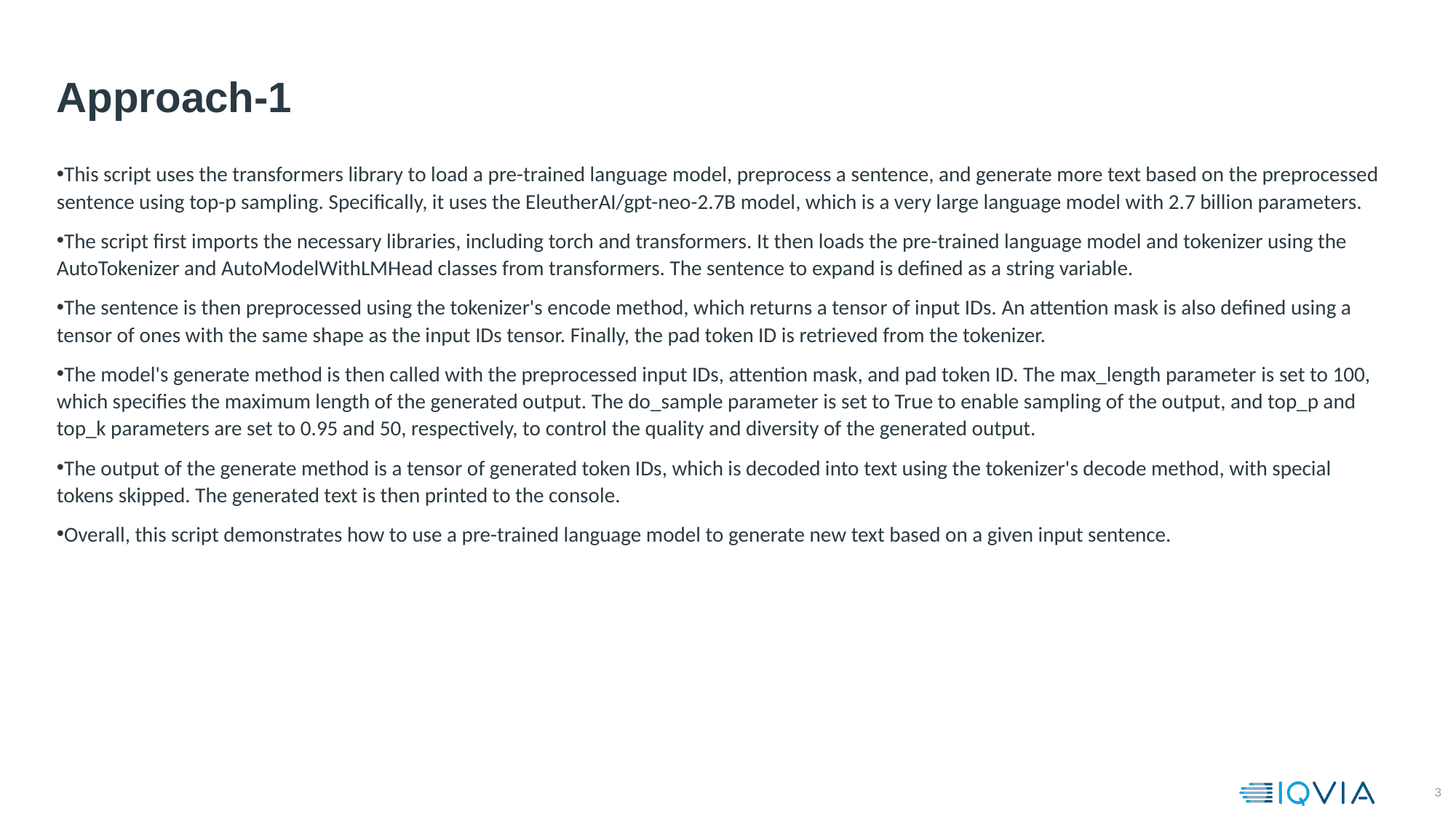

# Approach-1
This script uses the transformers library to load a pre-trained language model, preprocess a sentence, and generate more text based on the preprocessed sentence using top-p sampling. Specifically, it uses the EleutherAI/gpt-neo-2.7B model, which is a very large language model with 2.7 billion parameters.
The script first imports the necessary libraries, including torch and transformers. It then loads the pre-trained language model and tokenizer using the AutoTokenizer and AutoModelWithLMHead classes from transformers. The sentence to expand is defined as a string variable.
The sentence is then preprocessed using the tokenizer's encode method, which returns a tensor of input IDs. An attention mask is also defined using a tensor of ones with the same shape as the input IDs tensor. Finally, the pad token ID is retrieved from the tokenizer.
The model's generate method is then called with the preprocessed input IDs, attention mask, and pad token ID. The max_length parameter is set to 100, which specifies the maximum length of the generated output. The do_sample parameter is set to True to enable sampling of the output, and top_p and top_k parameters are set to 0.95 and 50, respectively, to control the quality and diversity of the generated output.
The output of the generate method is a tensor of generated token IDs, which is decoded into text using the tokenizer's decode method, with special tokens skipped. The generated text is then printed to the console.
Overall, this script demonstrates how to use a pre-trained language model to generate new text based on a given input sentence.